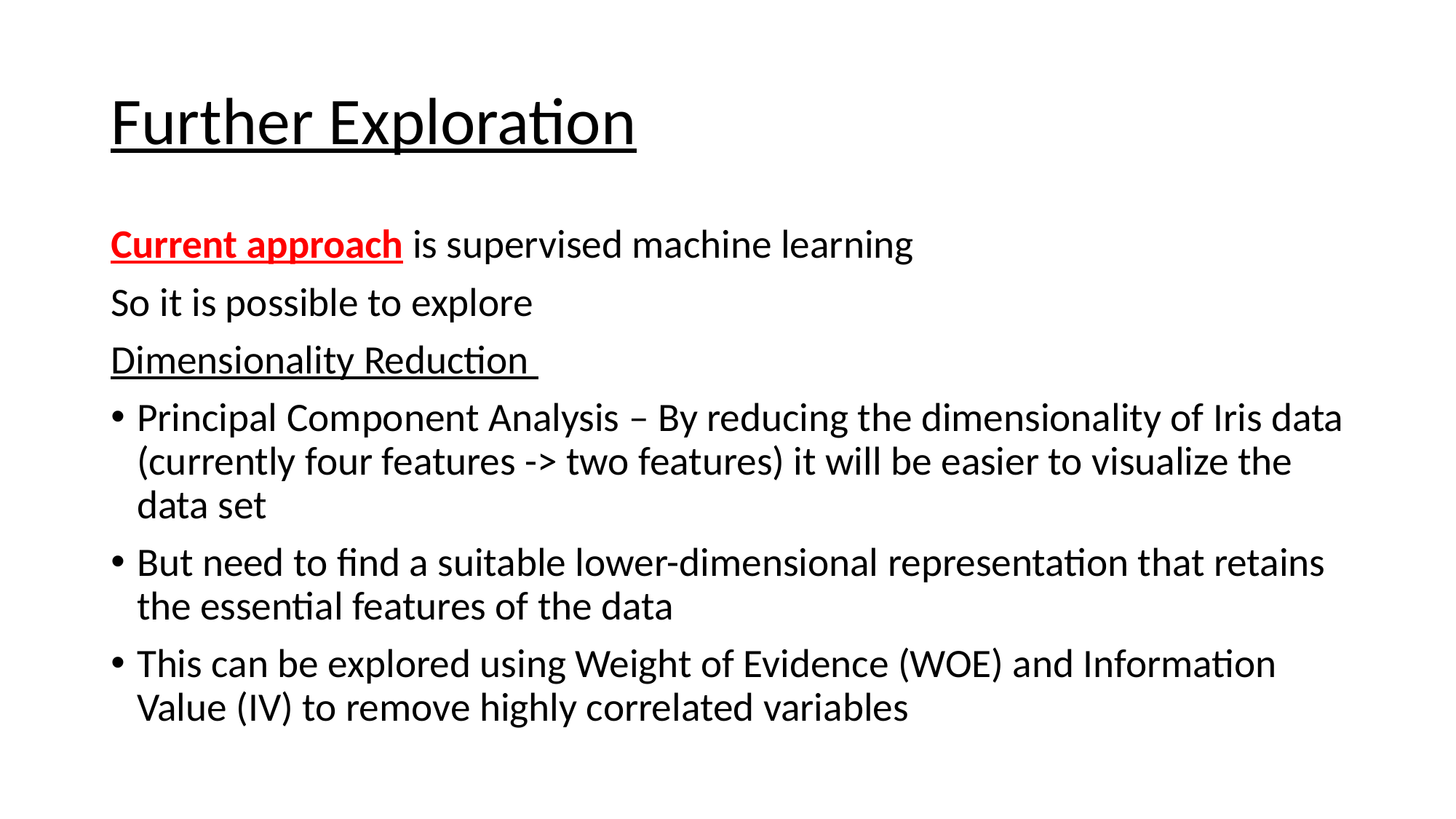

# Further Exploration
Current approach is supervised machine learning
So it is possible to explore
Dimensionality Reduction
Principal Component Analysis – By reducing the dimensionality of Iris data (currently four features -> two features) it will be easier to visualize the data set
But need to find a suitable lower-dimensional representation that retains the essential features of the data
This can be explored using Weight of Evidence (WOE) and Information Value (IV) to remove highly correlated variables